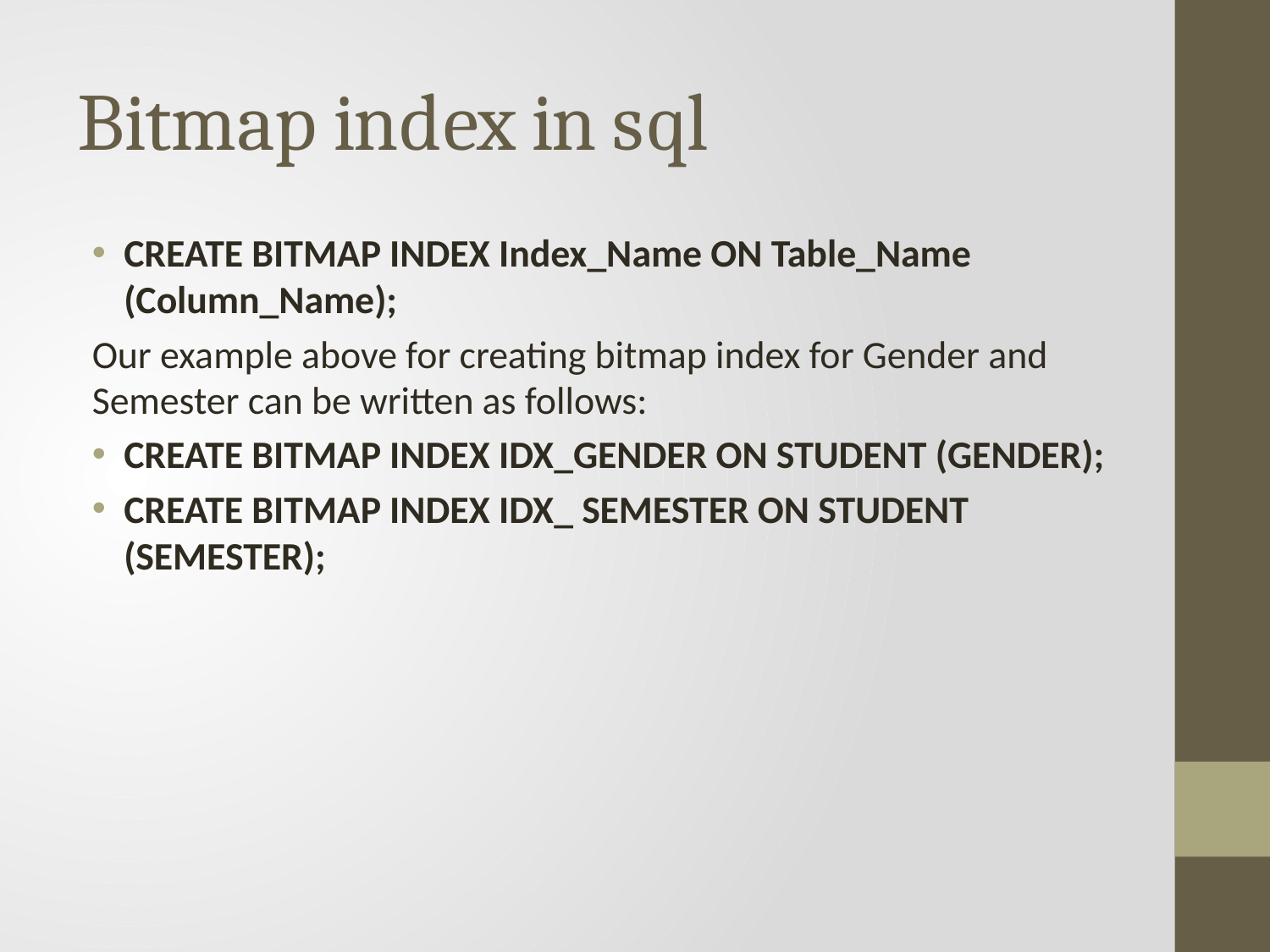

# Bitmap index in sql
CREATE BITMAP INDEX Index_Name ON Table_Name (Column_Name);
Our example above for creating bitmap index for Gender and Semester can be written as follows:
CREATE BITMAP INDEX IDX_GENDER ON STUDENT (GENDER);
CREATE BITMAP INDEX IDX_ SEMESTER ON STUDENT (SEMESTER);